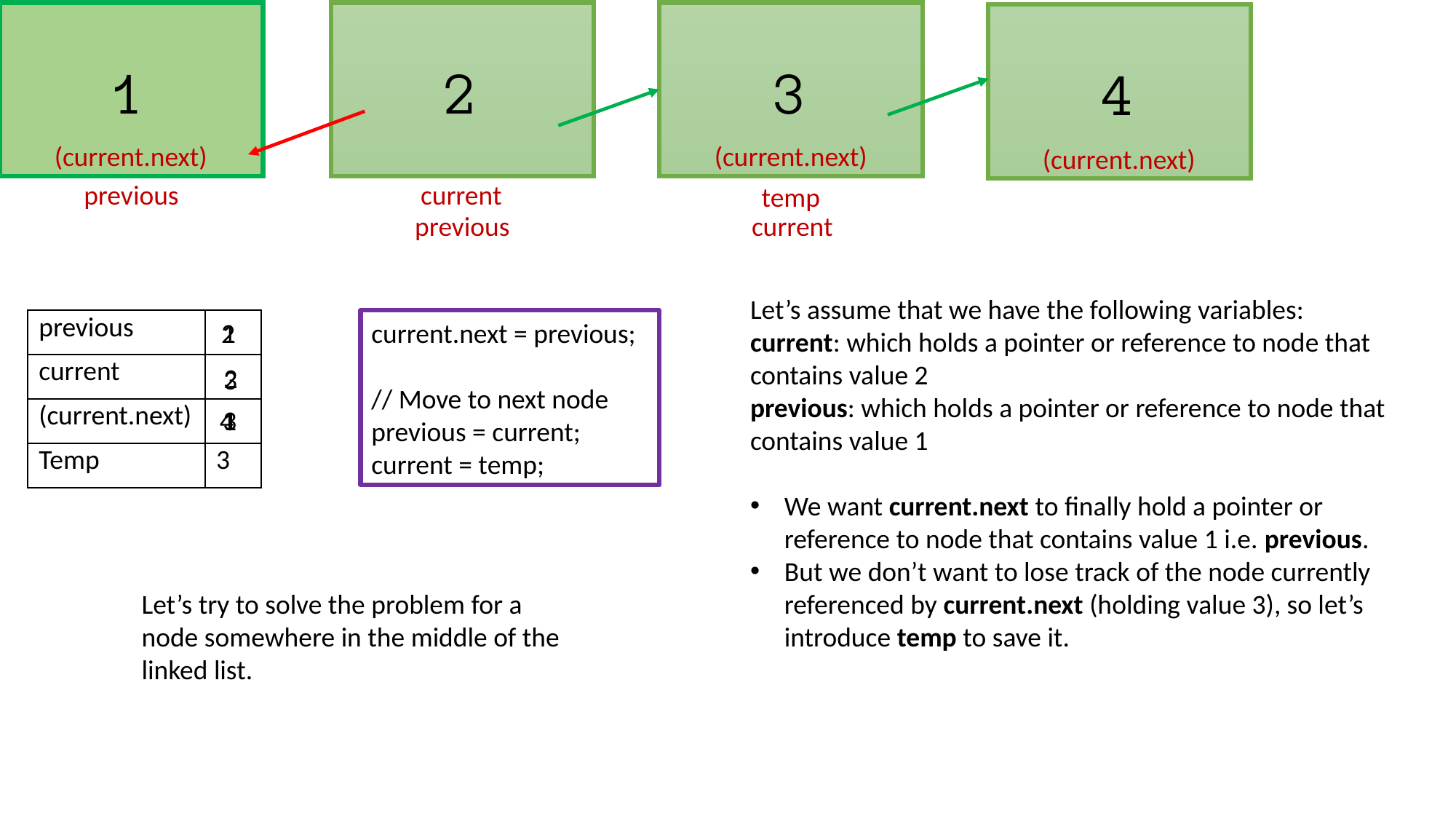

1
3
2
4
(current.next)
(current.next)
(current.next)
previous
current
temp
previous
current
Let’s assume that we have the following variables:
current: which holds a pointer or reference to node that contains value 2
previous: which holds a pointer or reference to node that contains value 1

We want current.next to finally hold a pointer or reference to node that contains value 1 i.e. previous.
But we don’t want to lose track of the node currently referenced by current.next (holding value 3), so let’s introduce temp to save it.
2
1
| previous |  |
| --- | --- |
| current |  |
| (current.next) |  |
| Temp | 3 |
current.next = previous;

// Move to next node
previous = current;
current = temp;
2
3
4
1
3
Let’s try to solve the problem for a node somewhere in the middle of the linked list.